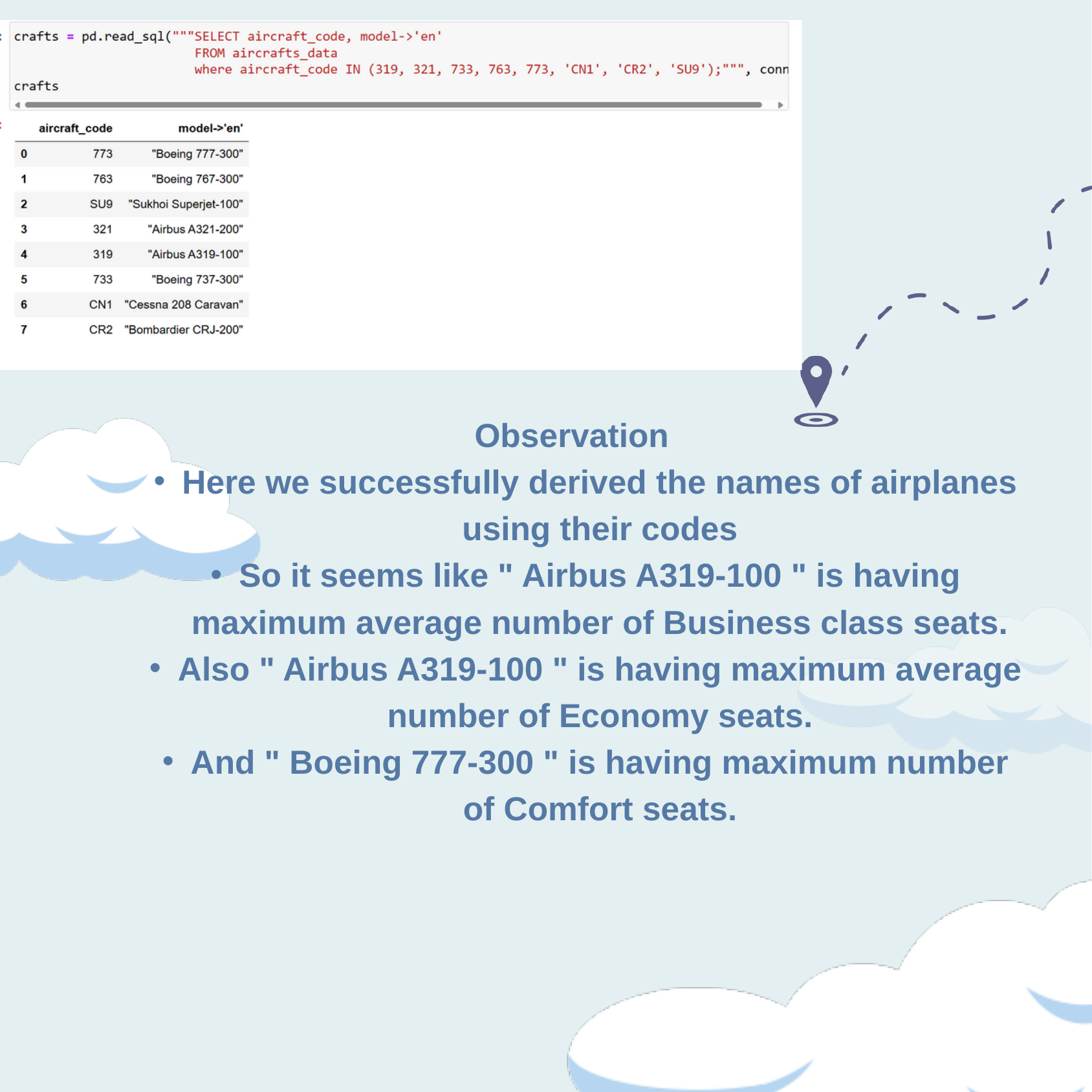

Observation
Here we successfully derived the names of airplanes using their codes
So it seems like " Airbus A319-100 " is having maximum average number of Business class seats.
Also " Airbus A319-100 " is having maximum average number of Economy seats.
And " Boeing 777-300 " is having maximum number of Comfort seats.